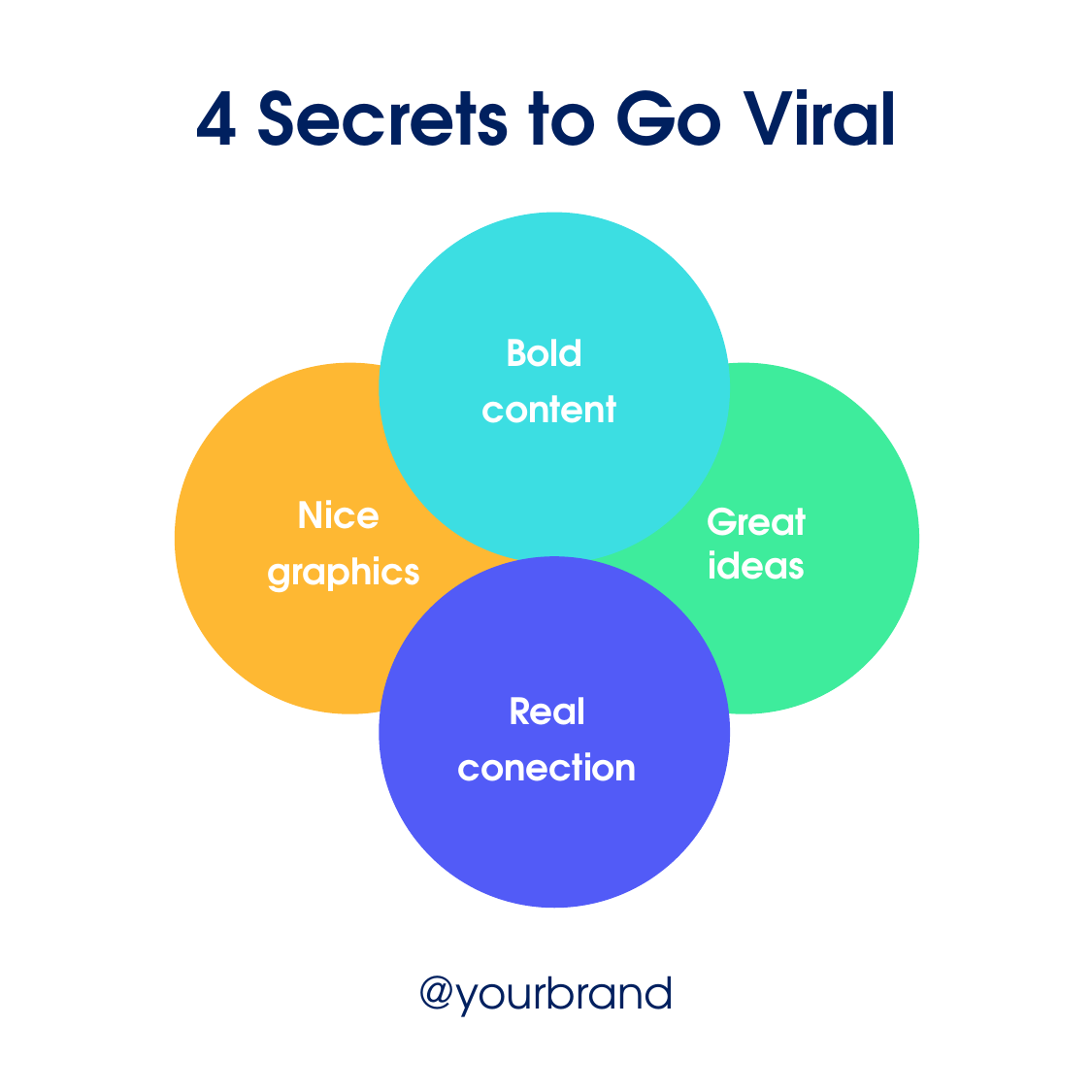

4 Secrets to Go Viral

Bold
content

Nice
graphics
Great ideas

Real
conection
@yourbrand